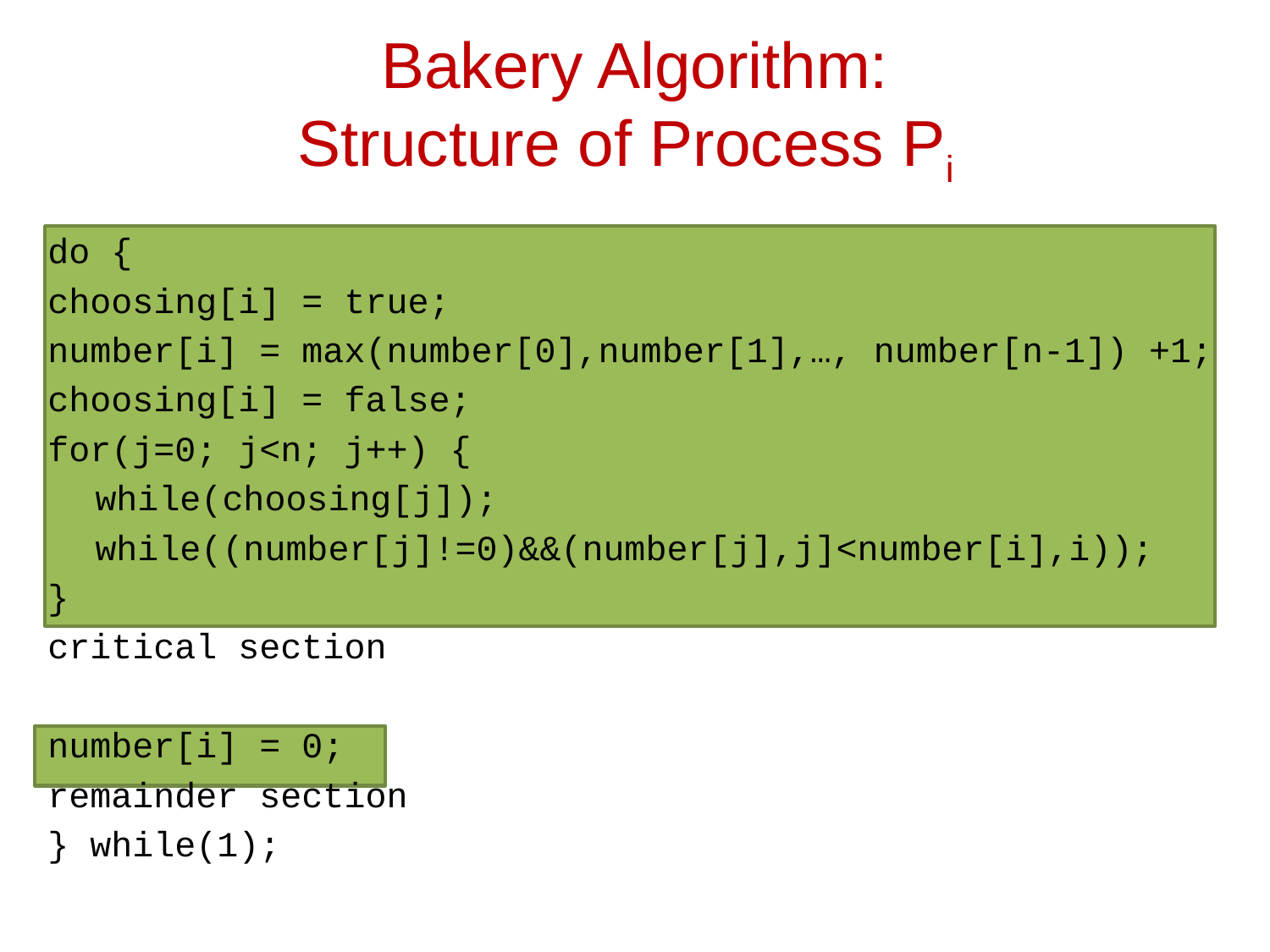

# Bakery Algorithm: Structure of Process Pi
do {
choosing[i] = true;
number[i] = max(number[0],number[1],…, number[n-1]) +1;
choosing[i] = false;
for(j=0; j<n; j++) {
	while(choosing[j]);
	while((number[j]!=0)&&(number[j],j]<number[i],i));
}
critical section

number[i] = 0;
remainder section
} while(1);